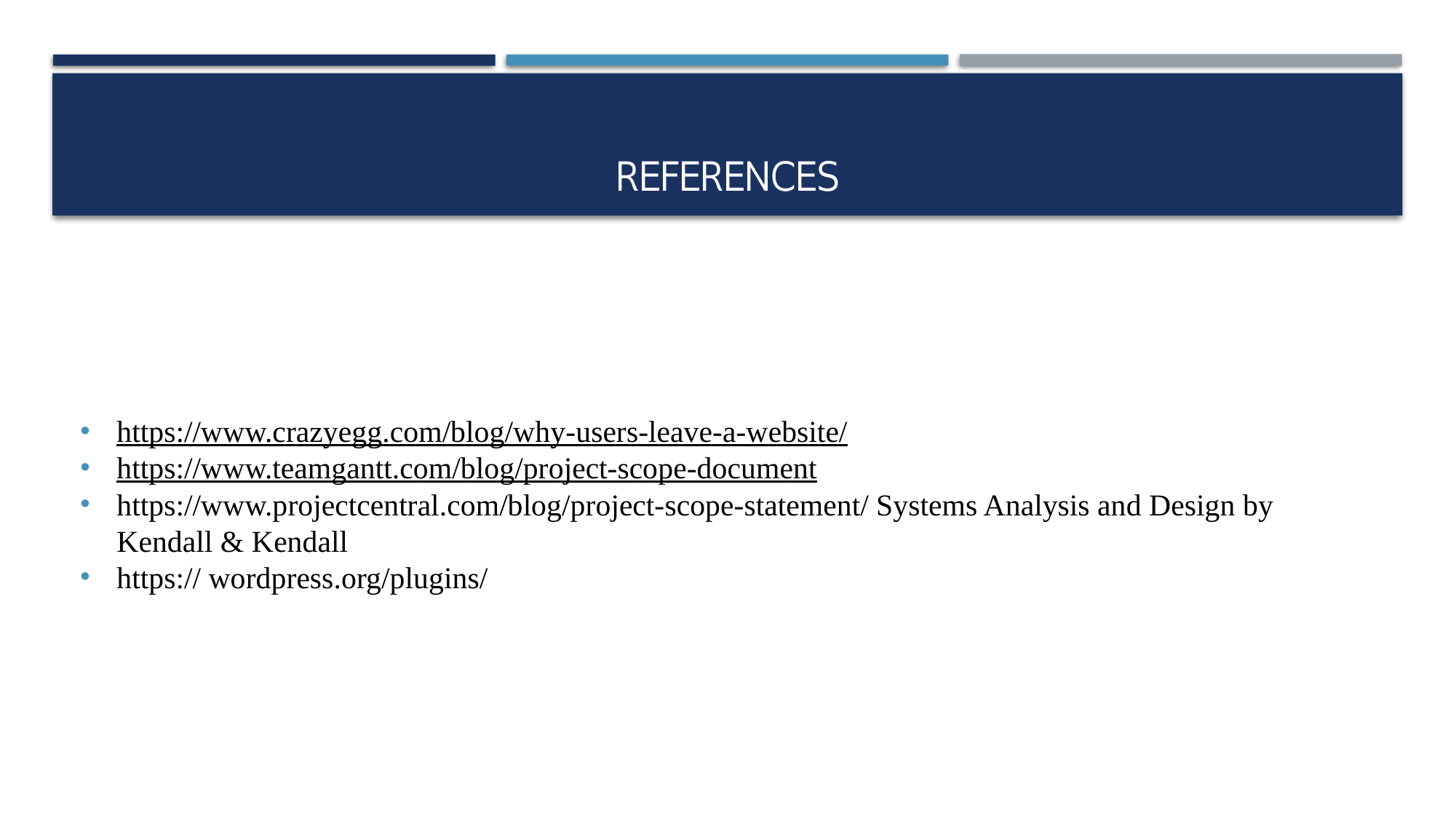

# References
https://www.crazyegg.com/blog/why-users-leave-a-website/
https://www.teamgantt.com/blog/project-scope-document
https://www.projectcentral.com/blog/project-scope-statement/ Systems Analysis and Design by Kendall & Kendall
https:// wordpress.org/plugins/